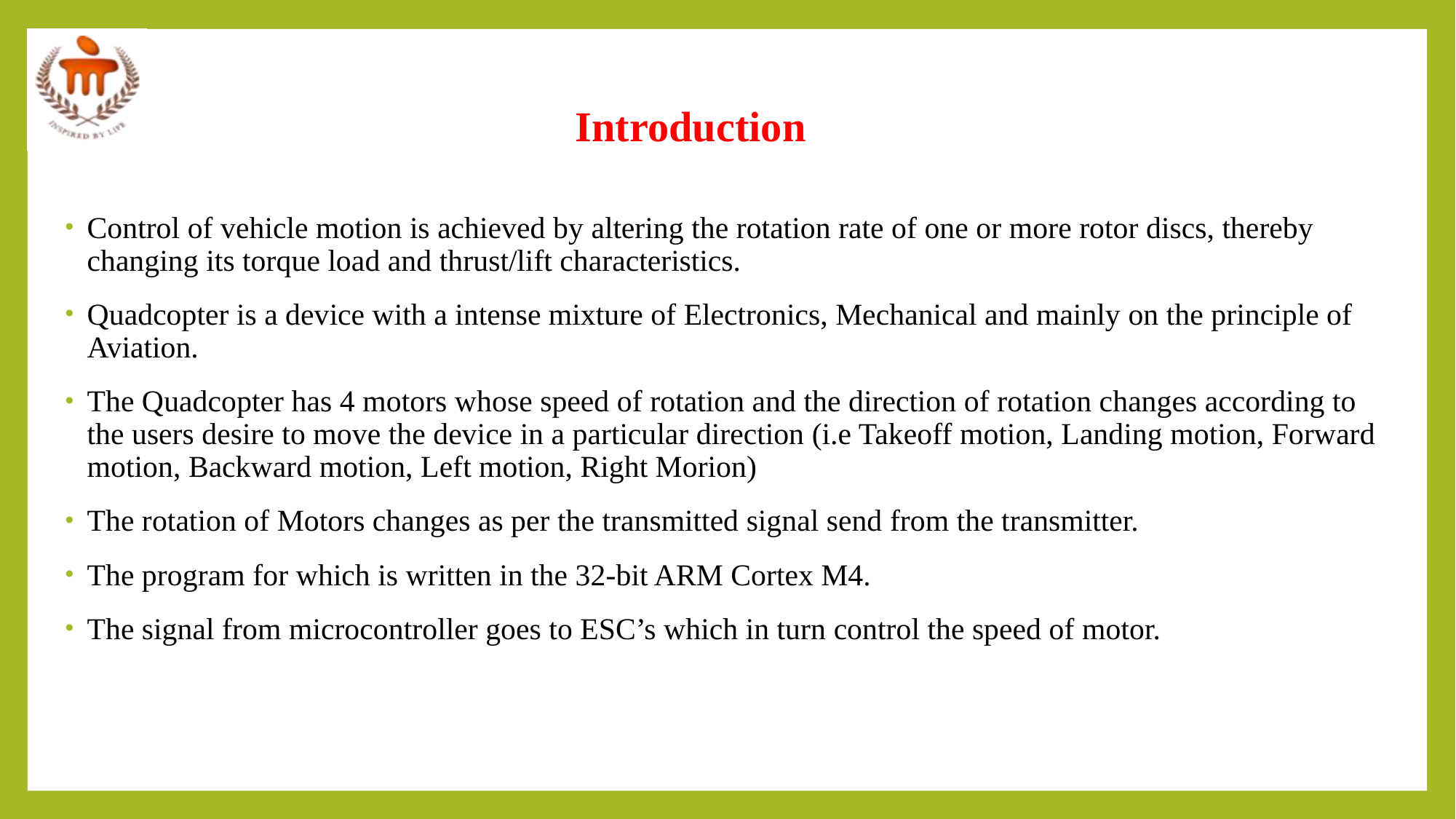

# Introduction
Control of vehicle motion is achieved by altering the rotation rate of one or more rotor discs, thereby changing its torque load and thrust/lift characteristics.
Quadcopter is a device with a intense mixture of Electronics, Mechanical and mainly on the principle of Aviation.
The Quadcopter has 4 motors whose speed of rotation and the direction of rotation changes according to the users desire to move the device in a particular direction (i.e Takeoff motion, Landing motion, Forward motion, Backward motion, Left motion, Right Morion)
The rotation of Motors changes as per the transmitted signal send from the transmitter.
The program for which is written in the 32-bit ARM Cortex M4.
The signal from microcontroller goes to ESC’s which in turn control the speed of motor.